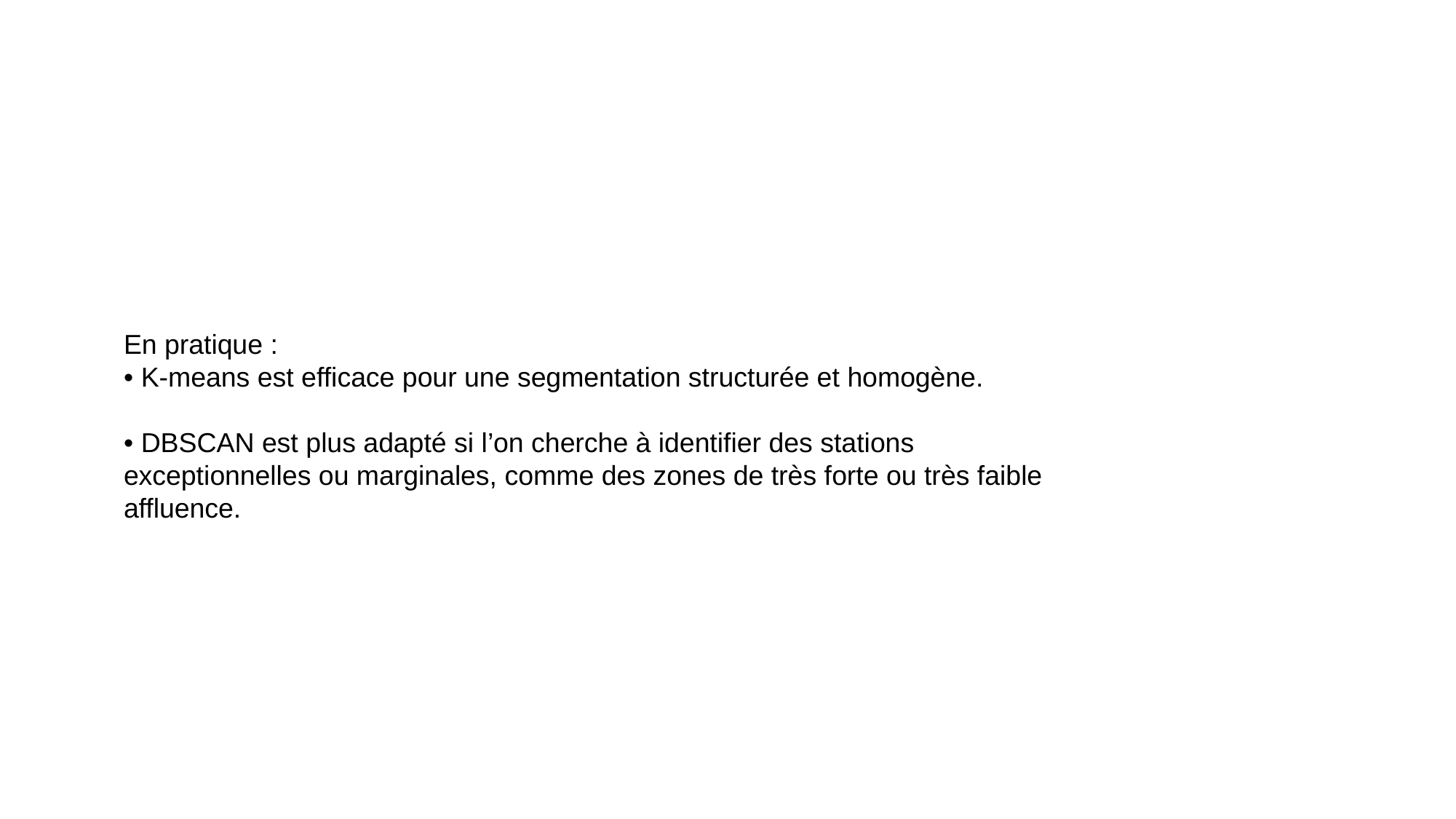

En pratique :
• K-means est efficace pour une segmentation structurée et homogène.

• DBSCAN est plus adapté si l’on cherche à identifier des stations exceptionnelles ou marginales, comme des zones de très forte ou très faible affluence.